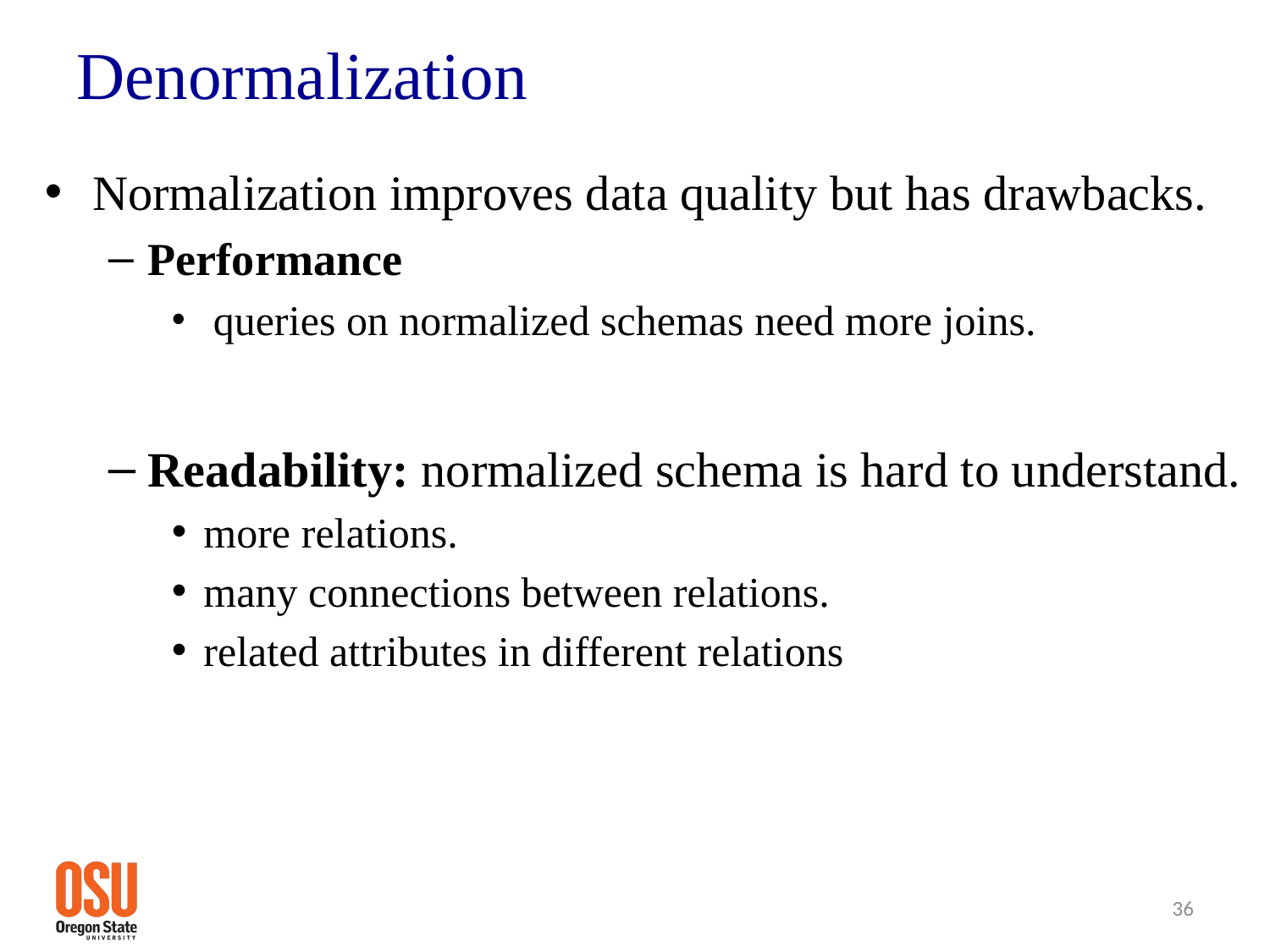

# Denormalization
Normalization improves data quality but has drawbacks.
Performance
 queries on normalized schemas need more joins.

Readability: normalized schema is hard to understand.
more relations.
many connections between relations.
related attributes in different relations

36